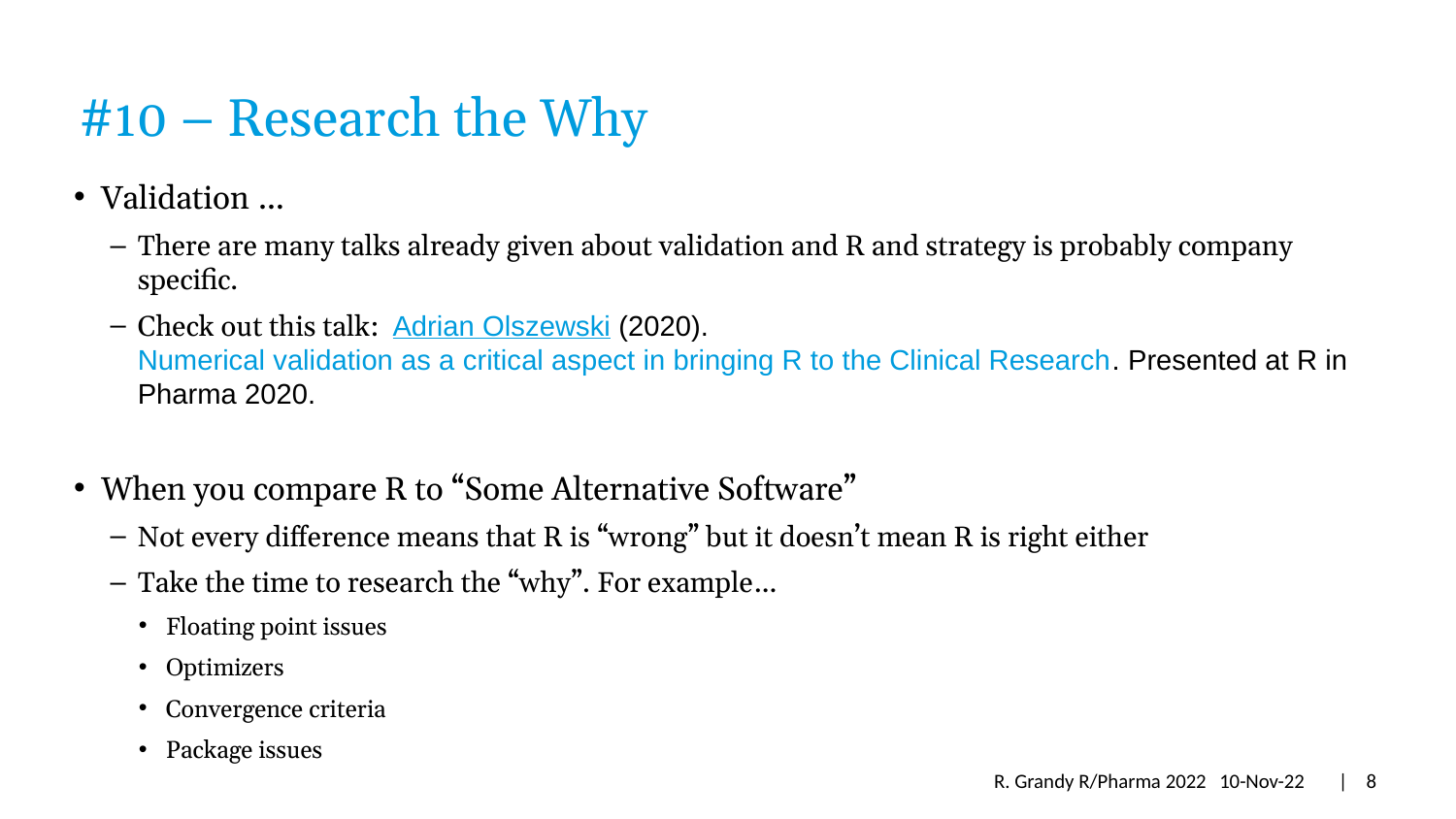

# #10 – Research the Why
Validation …
There are many talks already given about validation and R and strategy is probably company specific.
Check out this talk:  Adrian Olszewski (2020). Numerical validation as a critical aspect in bringing R to the Clinical Research. Presented at R in Pharma 2020.

When you compare R to “Some Alternative Software”
Not every difference means that R is “wrong” but it doesn’t mean R is right either
Take the time to research the “why”. For example…
Floating point issues
Optimizers
Convergence criteria
Package issues

R. Grandy R/Pharma 2022
10-Nov-22
|    8